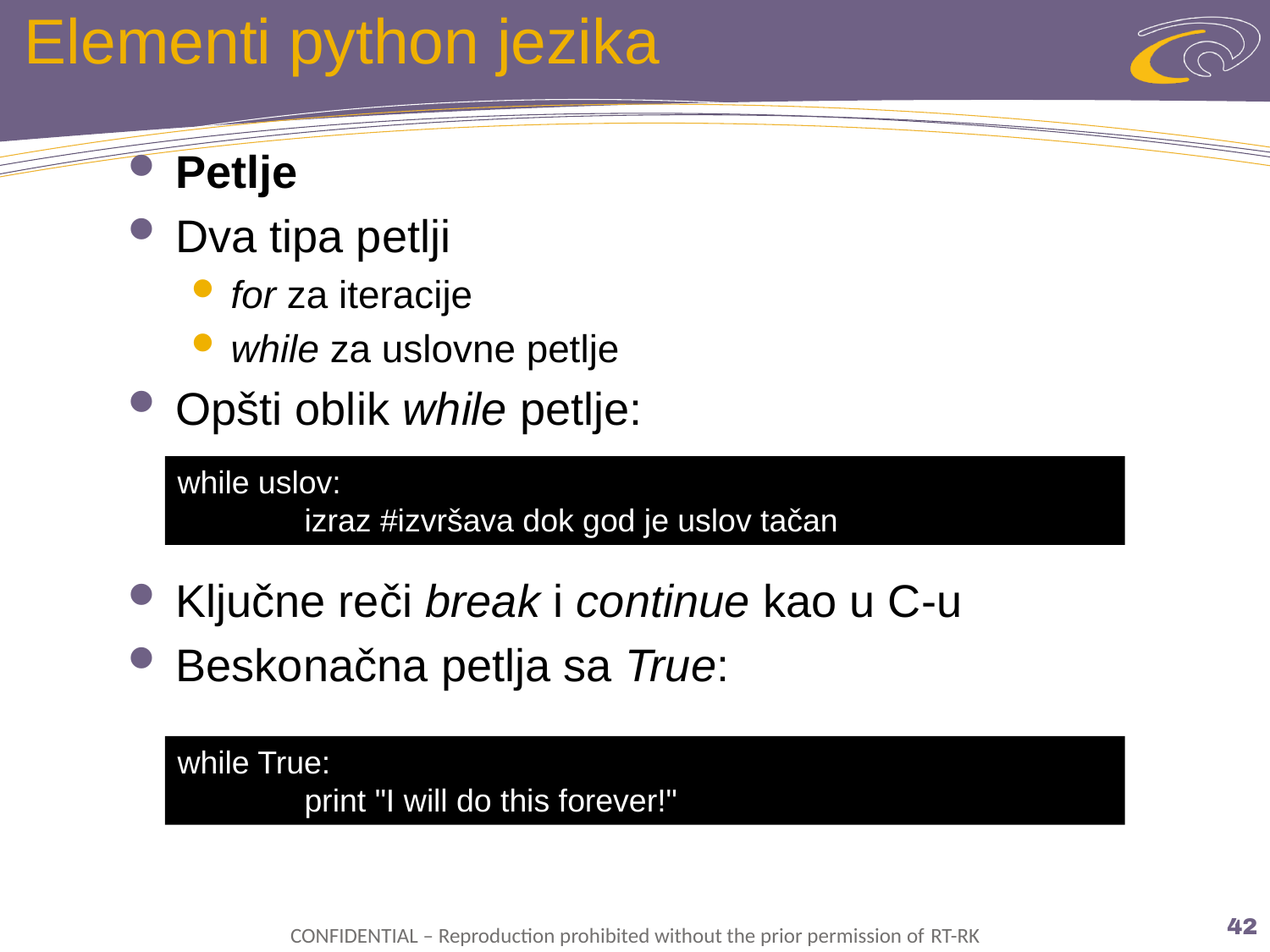

# Elementi python jezika
Petlje
Dva tipa petlji
for za iteracije
while za uslovne petlje
Opšti oblik while petlje:

Ključne reči break i continue kao u C-u
Beskonačna petlja sa True:

while uslov:
	izraz #izvršava dok god je uslov tačan
while True:
	print "I will do this forever!"